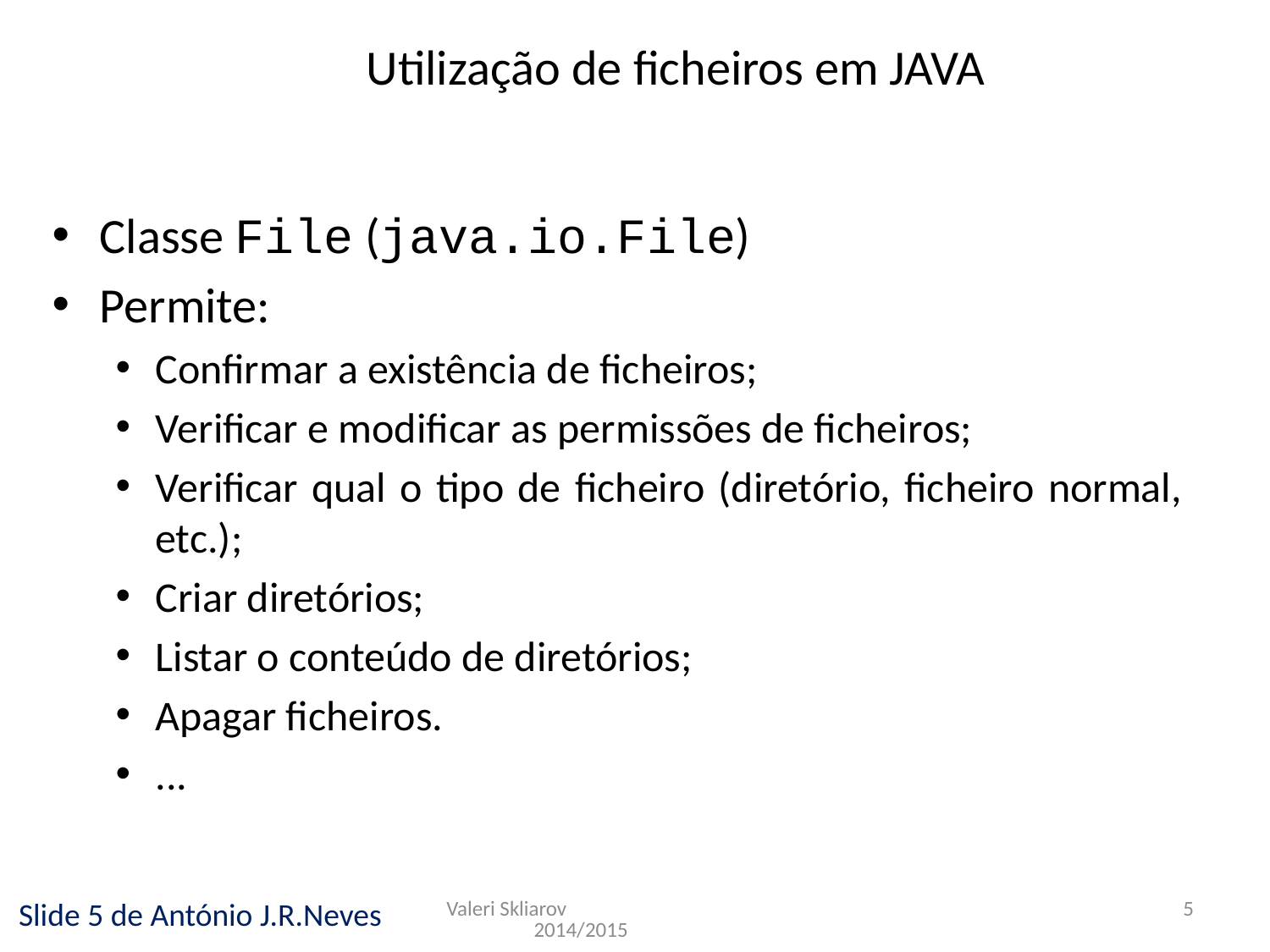

Utilização de ficheiros em JAVA
Classe File (java.io.File)
Permite:
Confirmar a existência de ficheiros;
Verificar e modificar as permissões de ficheiros;
Verificar qual o tipo de ficheiro (diretório, ficheiro normal, etc.);
Criar diretórios;
Listar o conteúdo de diretórios;
Apagar ficheiros.
...
Valeri Skliarov                                                                      2014/2015
5
Slide 5 de António J.R.Neves